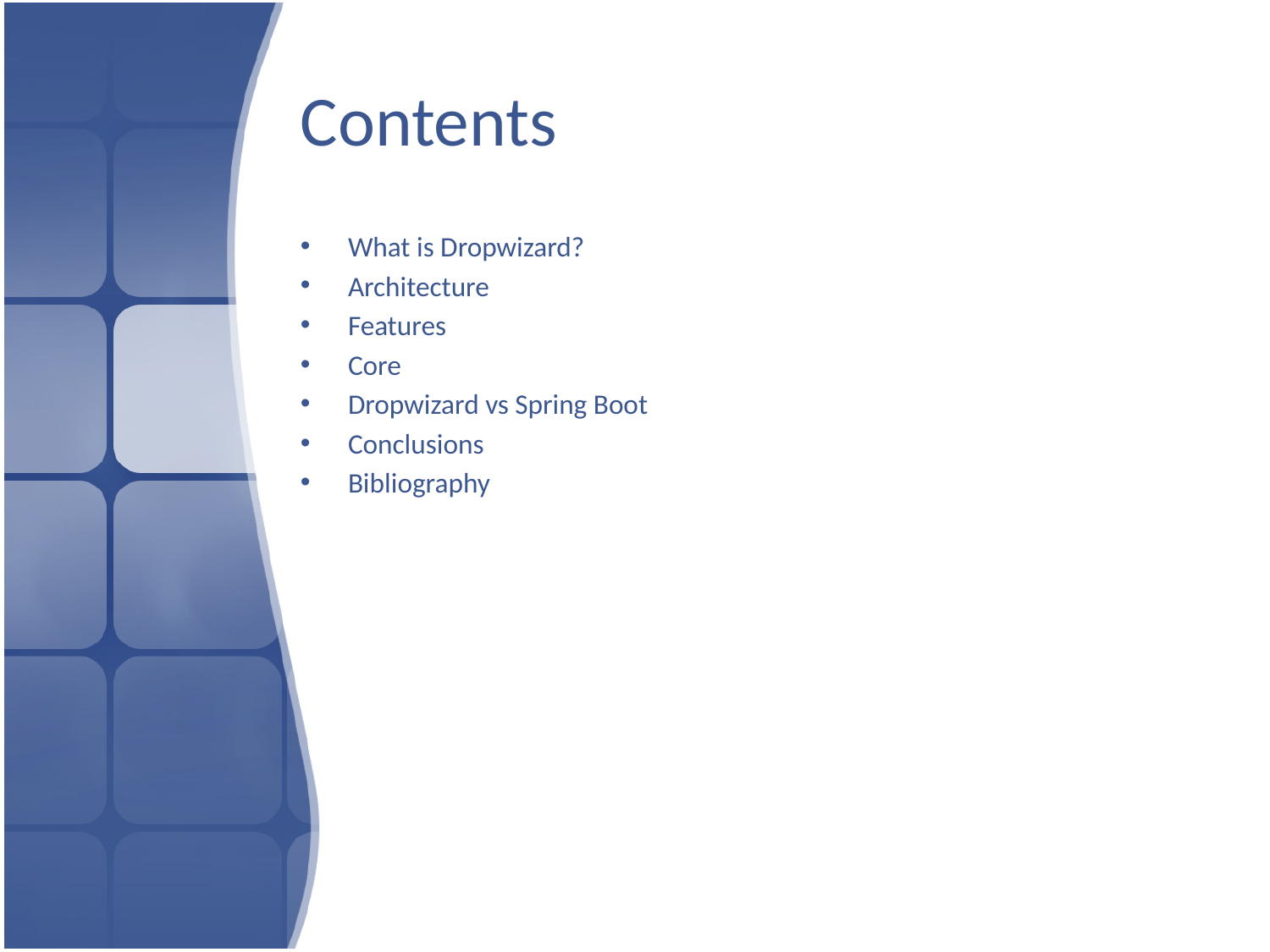

# Contents
What is Dropwizard?
Architecture
Features
Core
Dropwizard vs Spring Boot
Conclusions
Bibliography